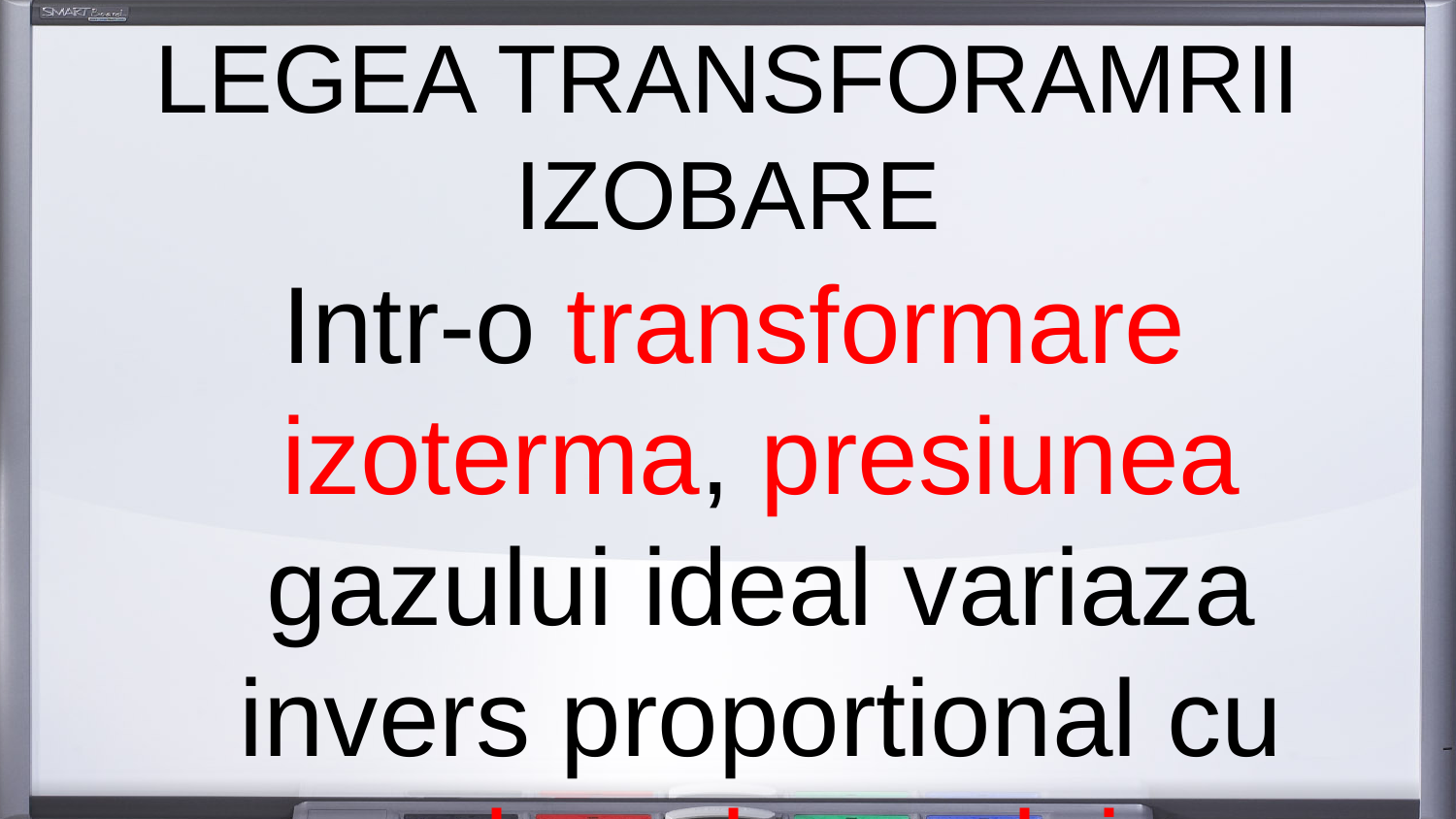

# LEGEA TRANSFORAMRII IZOBARE
Intr-o transformare izoterma, presiunea gazului ideal variaza invers proportional cu volumul gazului.